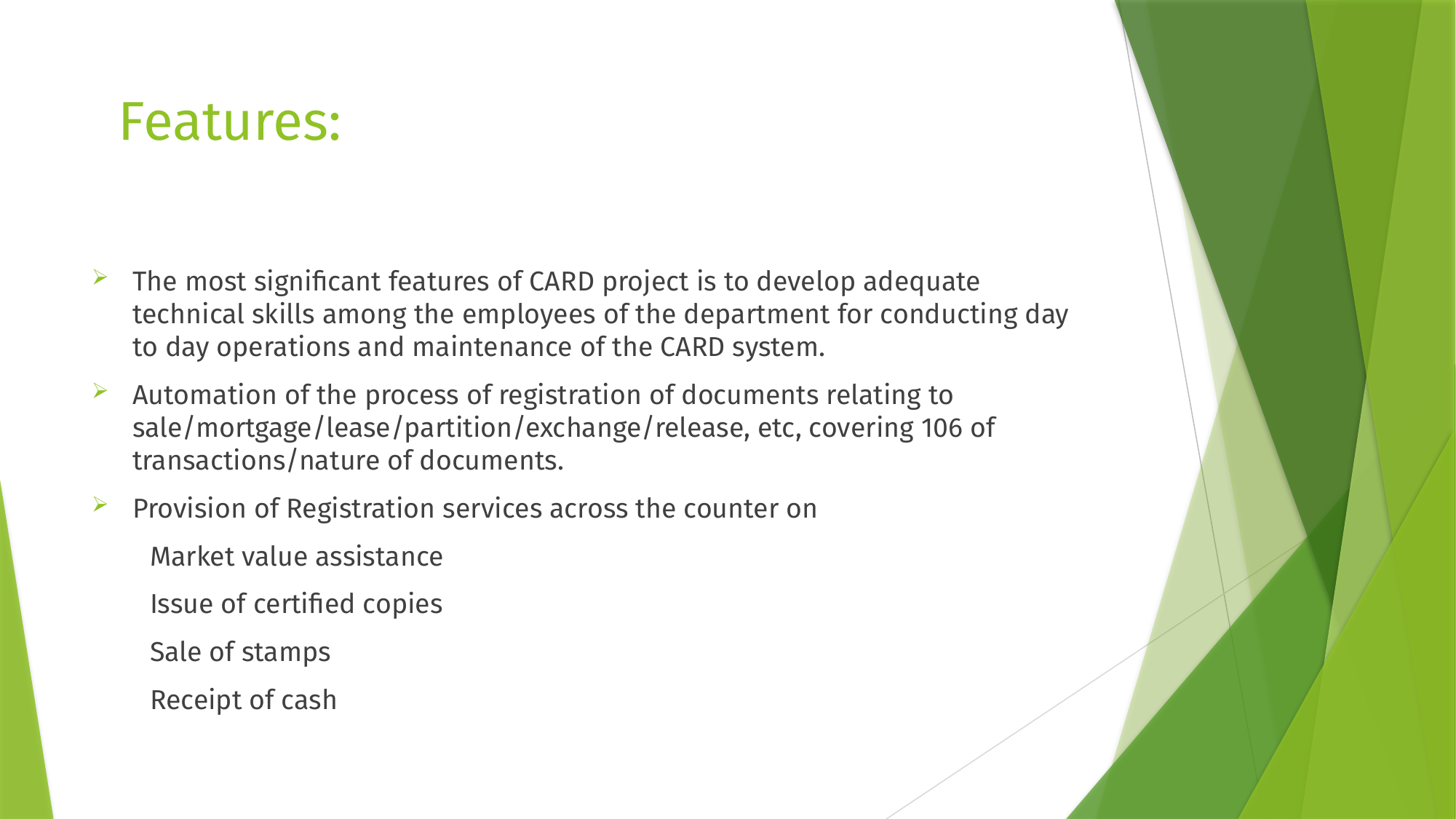

# Features:
The most significant features of CARD project is to develop adequate technical skills among the employees of the department for conducting day to day operations and maintenance of the CARD system.
Automation of the process of registration of documents relating to sale/mortgage/lease/partition/exchange/release, etc, covering 106 of transactions/nature of documents.
Provision of Registration services across the counter on
        Market value assistance
        Issue of certified copies
        Sale of stamps
        Receipt of cash